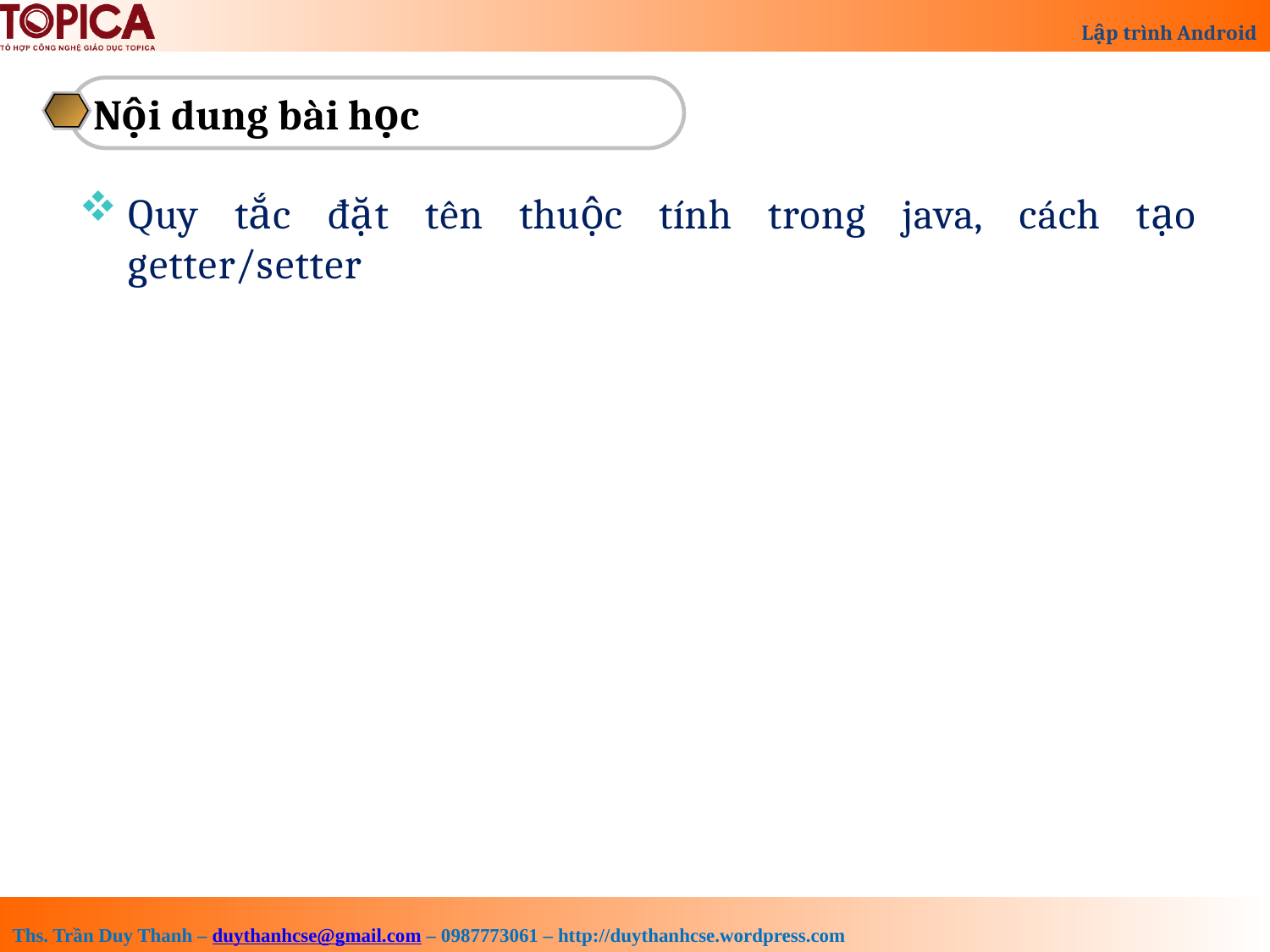

Nội dung bài học

Quy tắc đặt tên thuộc tính trong java, cách tạo getter/setter